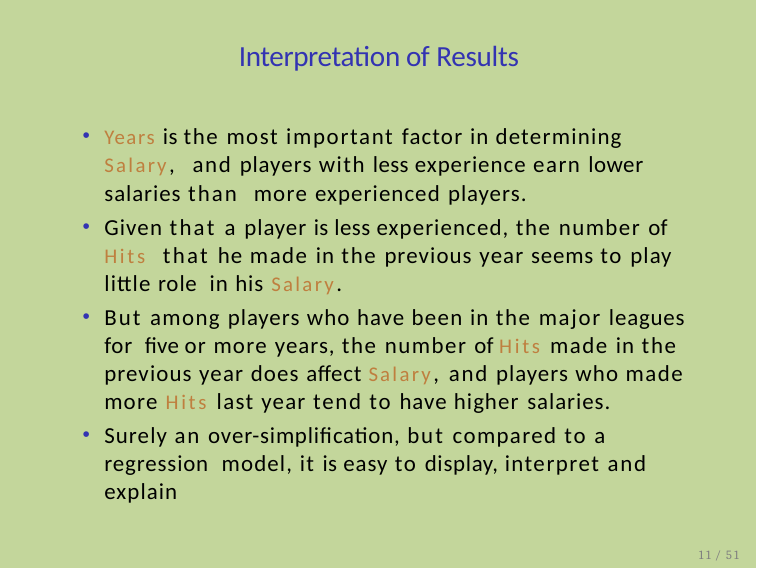

# Interpretation of Results
Years is the most important factor in determining Salary,  and players with less experience earn lower salaries than  more experienced players.
Given that a player is less experienced, the number of Hits  that he made in the previous year seems to play little role  in his Salary.
But among players who have been in the major leagues for  five or more years, the number of Hits made in the  previous year does affect Salary, and players who made  more Hits last year tend to have higher salaries.
Surely an over-simplification, but compared to a regression  model, it is easy to display, interpret and explain
11 / 51